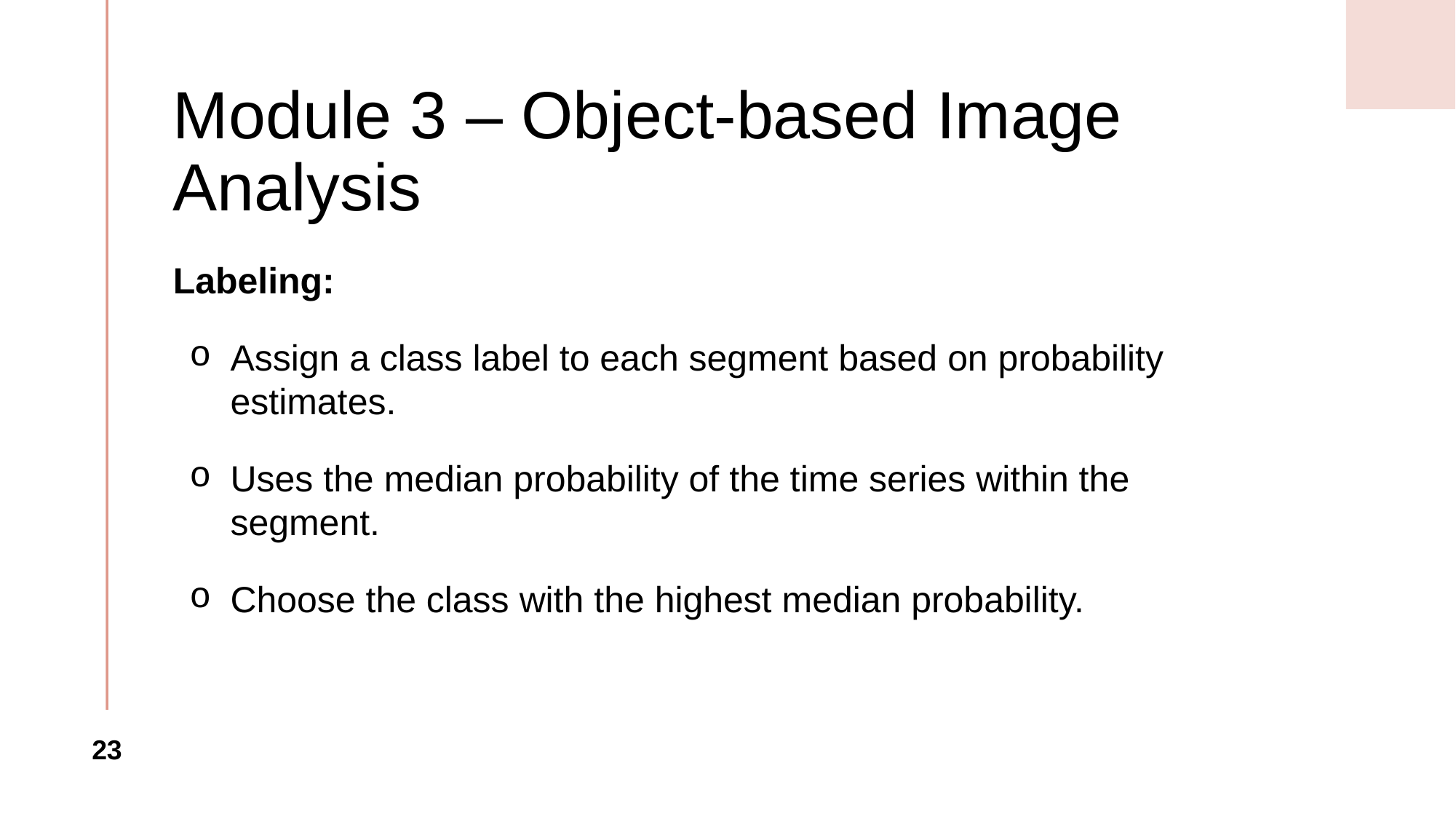

# Module 3 – Object-based Image Analysis
Labeling:
Assign a class label to each segment based on probability estimates.
Uses the median probability of the time series within the segment.
Choose the class with the highest median probability.
23